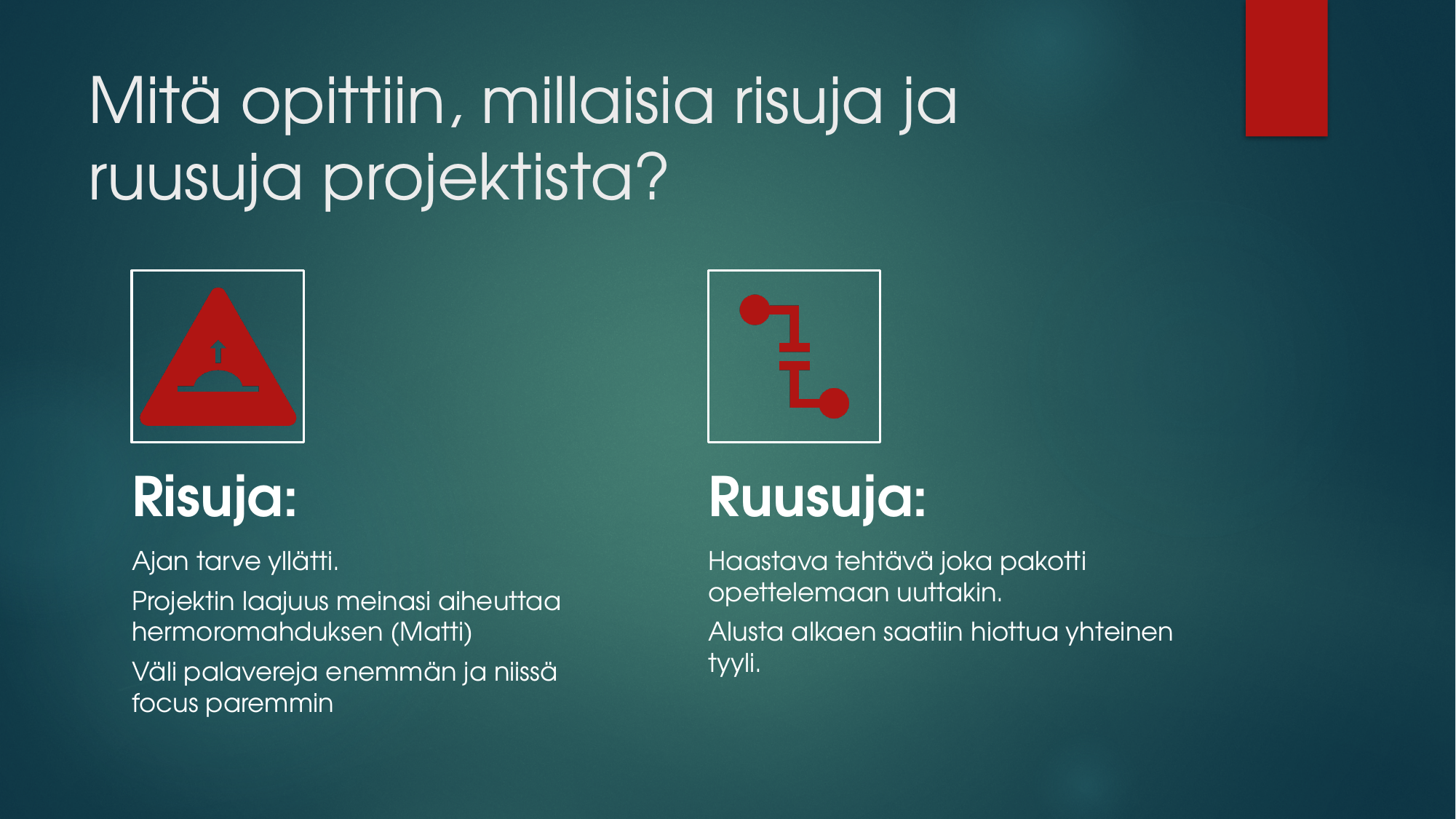

# Mitä opittiin, millaisia risuja ja ruusuja projektista?
Risuja:
Ajan tarve yllätti.
Projektin laajuus meinasi aiheuttaa hermoromahduksen (Matti)
Väli palavereja enemmän ja niissä focus paremmin
Ruusuja:
Haastava tehtävä joka pakotti opettelemaan uuttakin.
Alusta alkaen saatiin hiottua yhteinen tyyli.